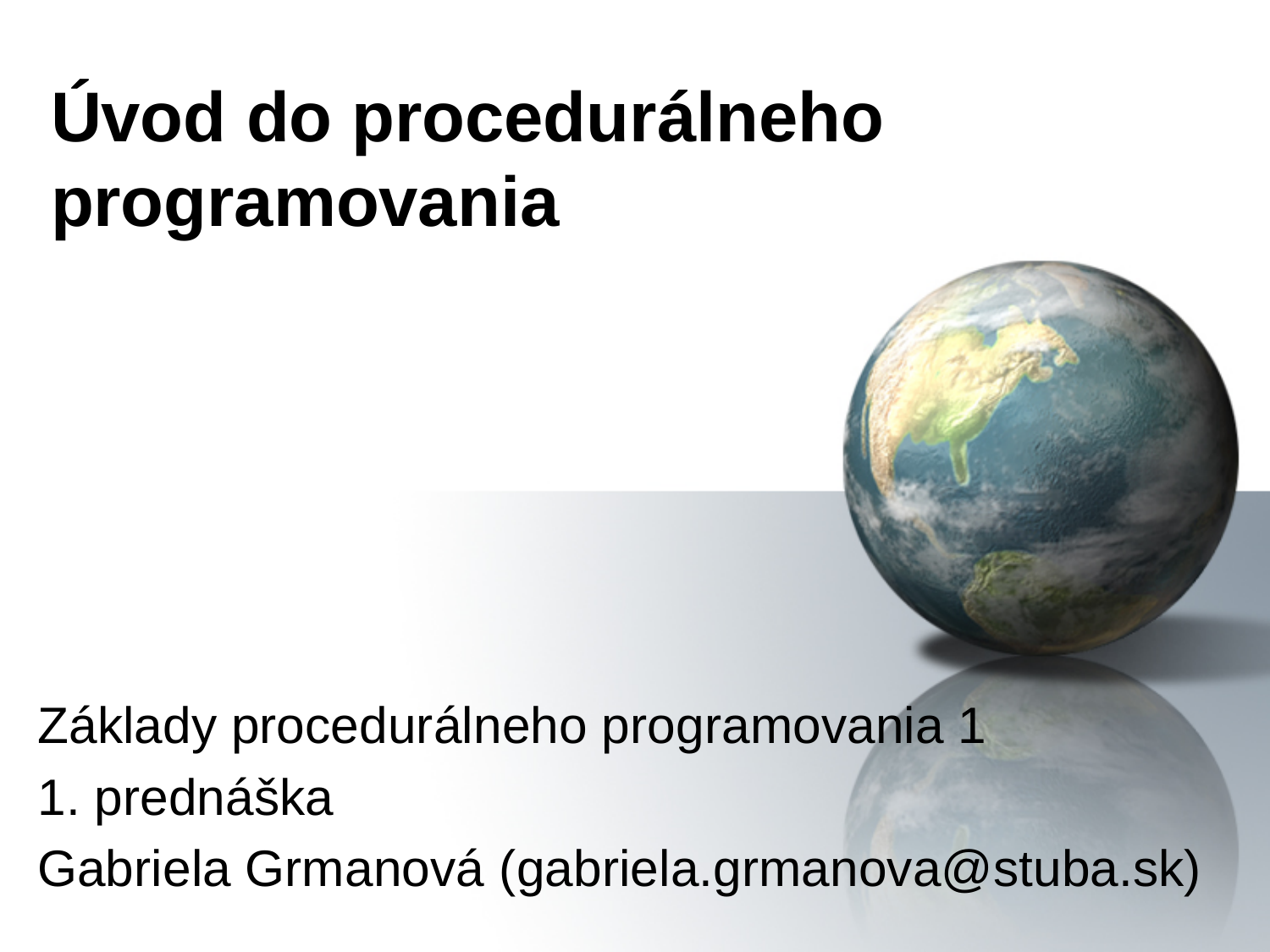

# Úvod do procedurálneho programovania
Základy procedurálneho programovania 1
1. prednáška
Gabriela Grmanová (gabriela.grmanova@stuba.sk)